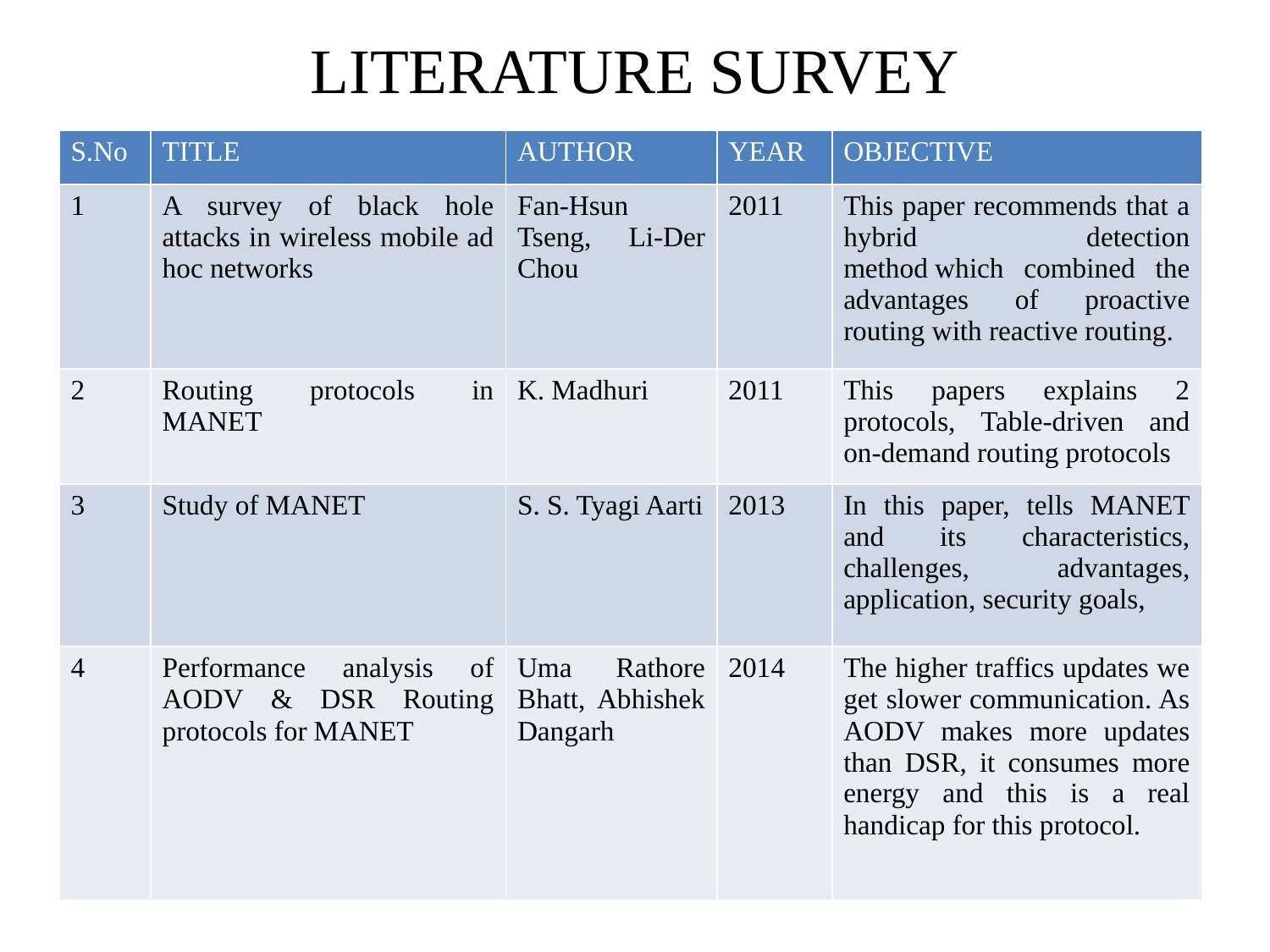

# LITERATURE SURVEY
| S.No | TITLE | AUTHOR | YEAR | OBJECTIVE |
| --- | --- | --- | --- | --- |
| 1 | A survey of black hole attacks in wireless mobile ad hoc networks | Fan-Hsun Tseng, Li-Der Chou | 2011 | This paper recommends that a hybrid detection method which combined the advantages of proactive routing with reactive routing. |
| 2 | Routing protocols in MANET | K. Madhuri | 2011 | This papers explains 2 protocols, Table-driven and on-demand routing protocols |
| 3 | Study of MANET | S. S. Tyagi Aarti | 2013 | In this paper, tells MANET and its characteristics, challenges, advantages, application, security goals, |
| 4 | Performance analysis of AODV & DSR Routing protocols for MANET | Uma Rathore Bhatt, Abhishek Dangarh | 2014 | The higher traffics updates we get slower communication. As AODV makes more updates than DSR, it consumes more energy and this is a real handicap for this protocol. |